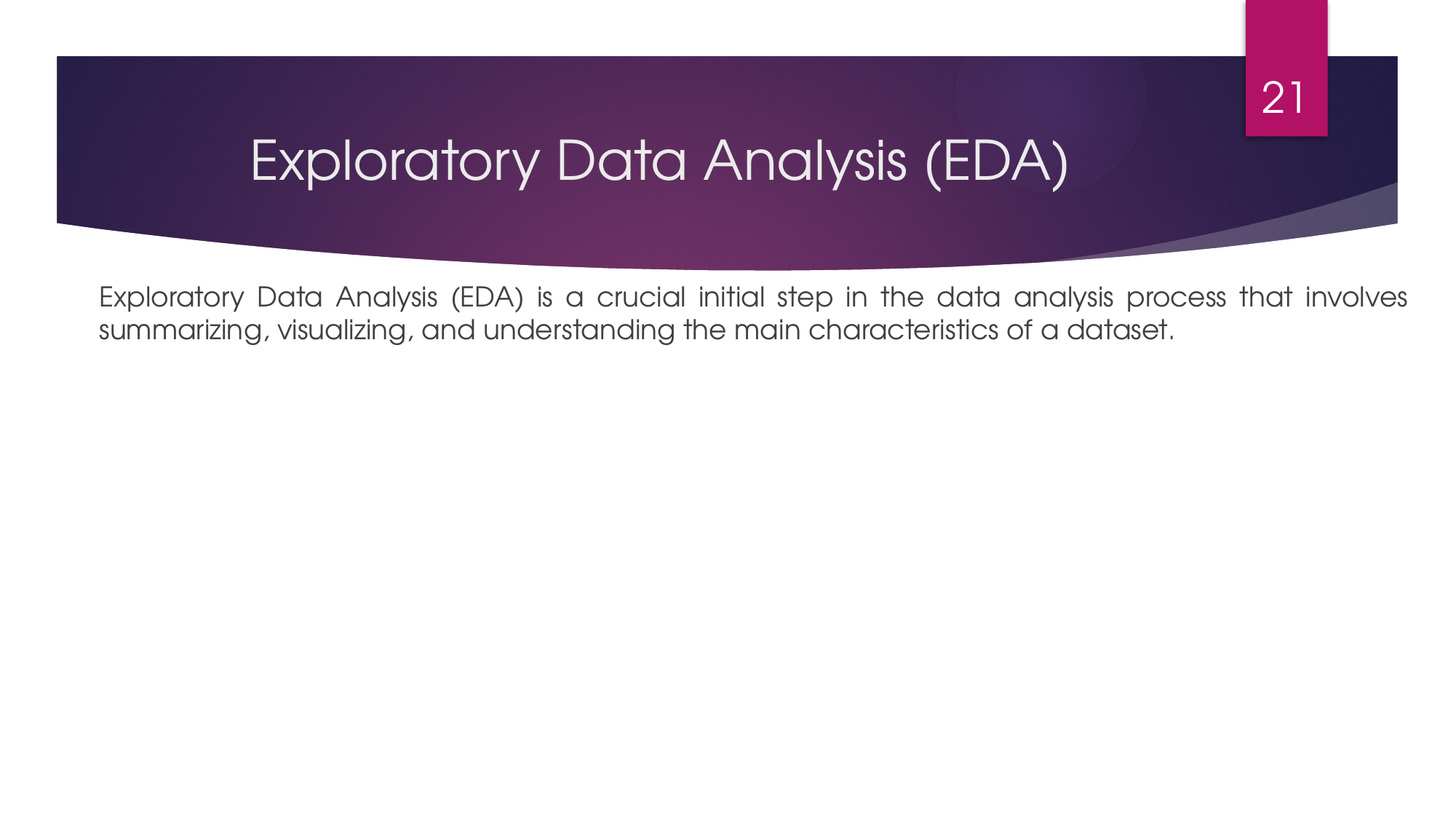

21
# Exploratory Data Analysis (EDA)
Exploratory Data Analysis (EDA) is a crucial initial step in the data analysis process that involves summarizing, visualizing, and understanding the main characteristics of a dataset.